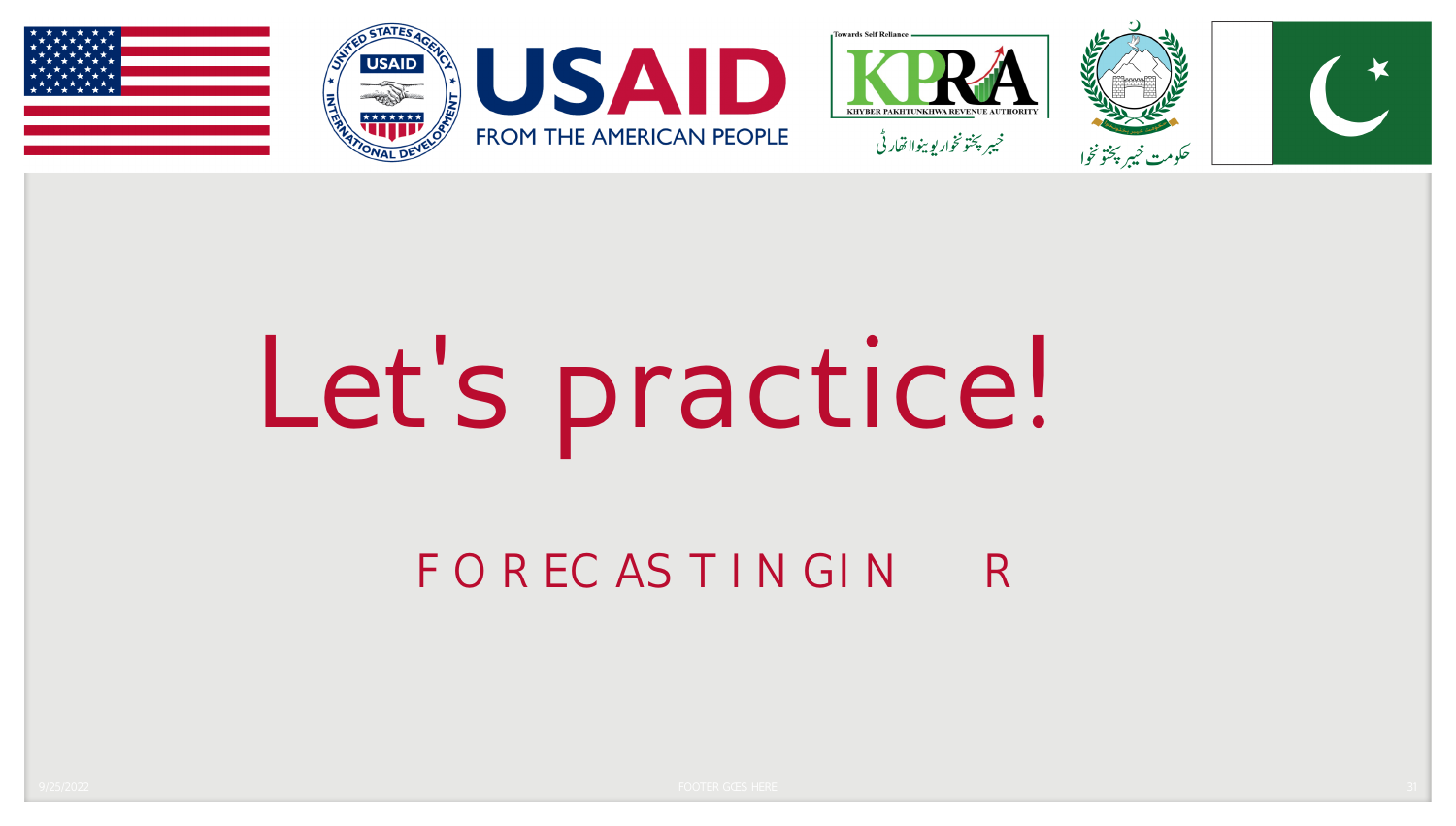

# Let's practice! F O R EC AS T I N G	I N	R
9/25/2022
FOOTER GOES HERE
31